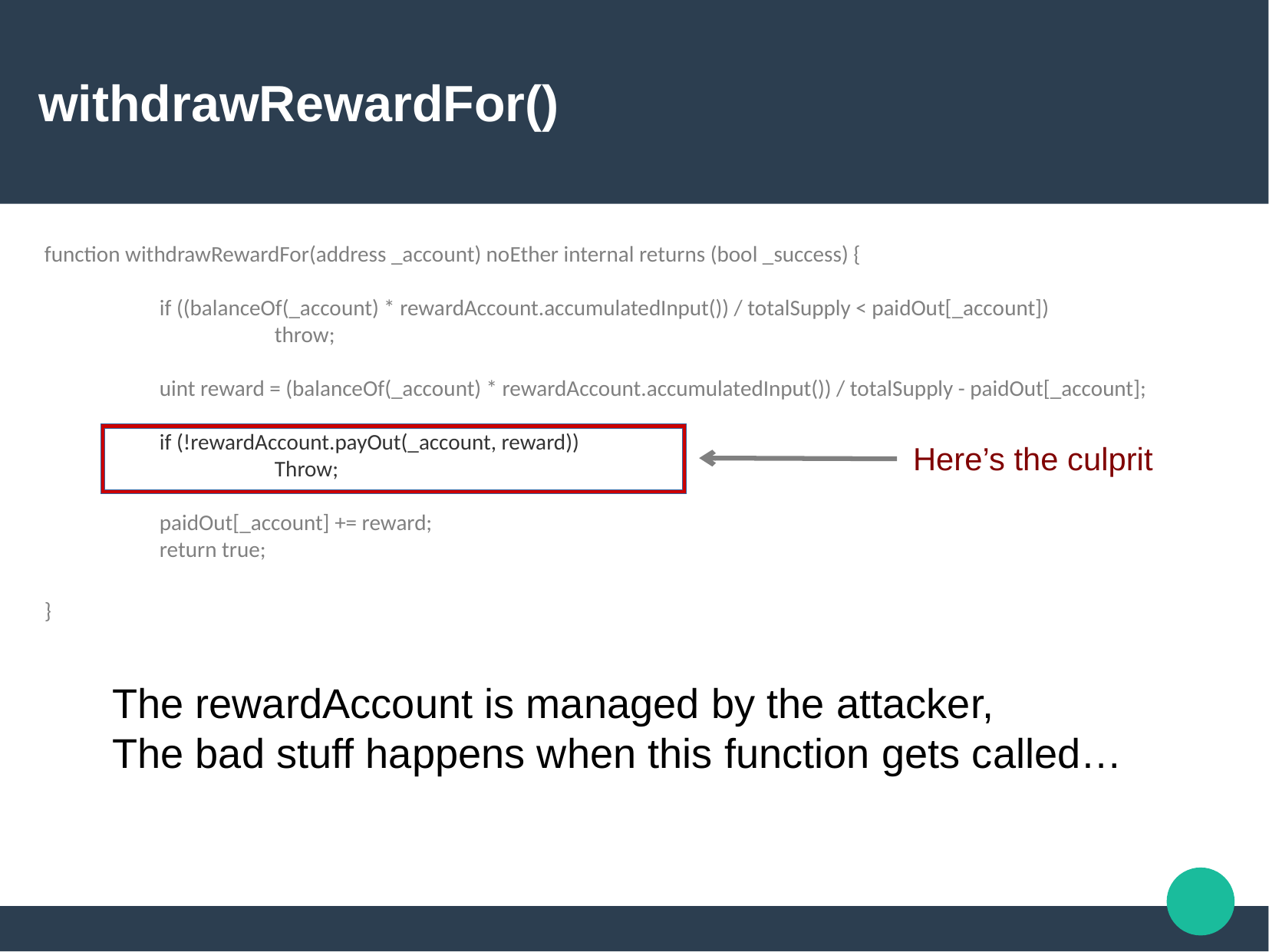

withdrawRewardFor()
function withdrawRewardFor(address _account) noEther internal returns (bool _success) {

	if ((balanceOf(_account) * rewardAccount.accumulatedInput()) / totalSupply < paidOut[_account])
		throw;

	uint reward = (balanceOf(_account) * rewardAccount.accumulatedInput()) / totalSupply - paidOut[_account];

	if (!rewardAccount.payOut(_account, reward))
		Throw;

	paidOut[_account] += reward;
	return true;

}

Here’s the culprit

The rewardAccount is managed by the attacker,
The bad stuff happens when this function gets called…